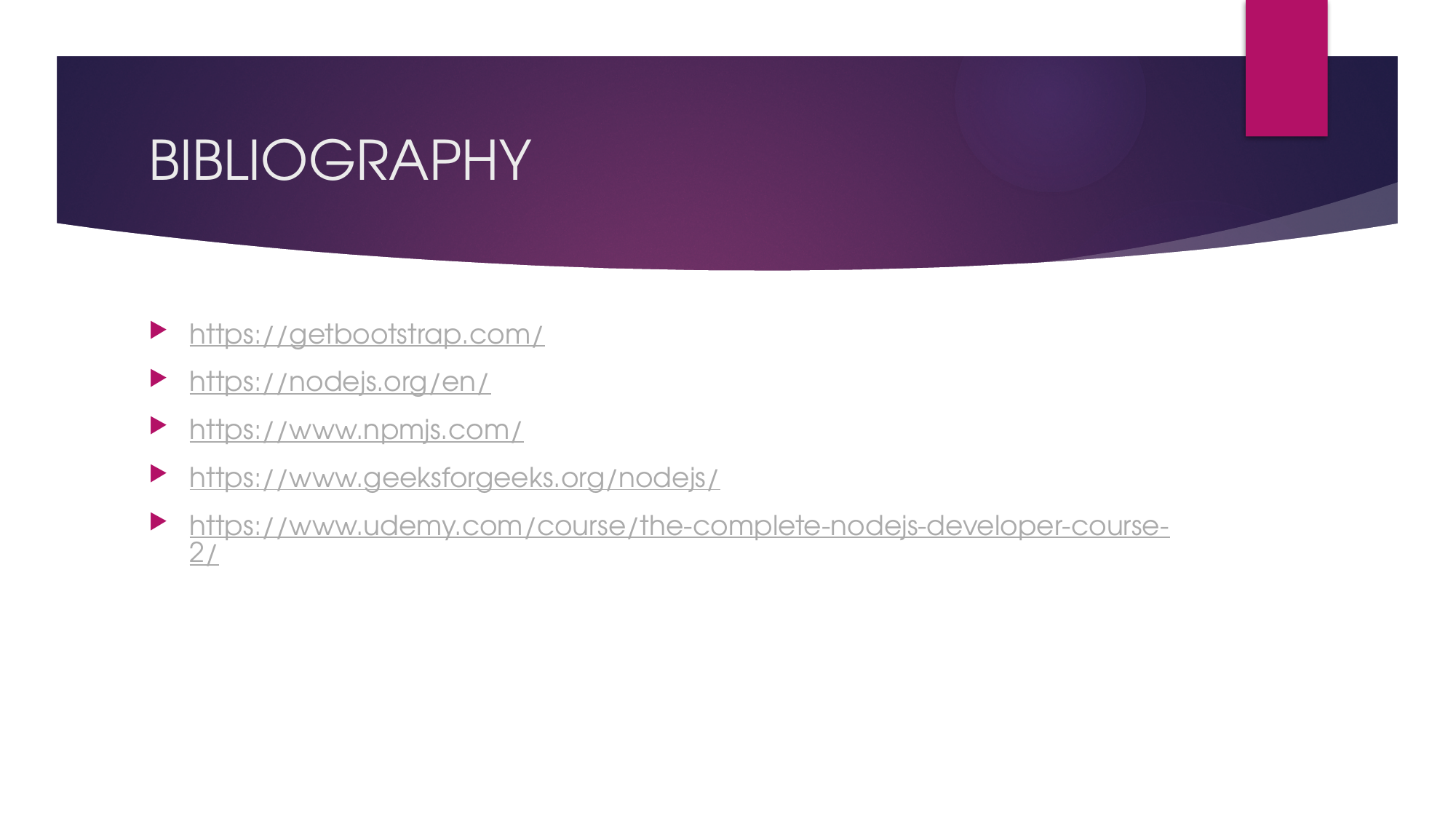

# BIBLIOGRAPHY
https://getbootstrap.com/
https://nodejs.org/en/
https://www.npmjs.com/
https://www.geeksforgeeks.org/nodejs/
https://www.udemy.com/course/the-complete-nodejs-developer-course-2/